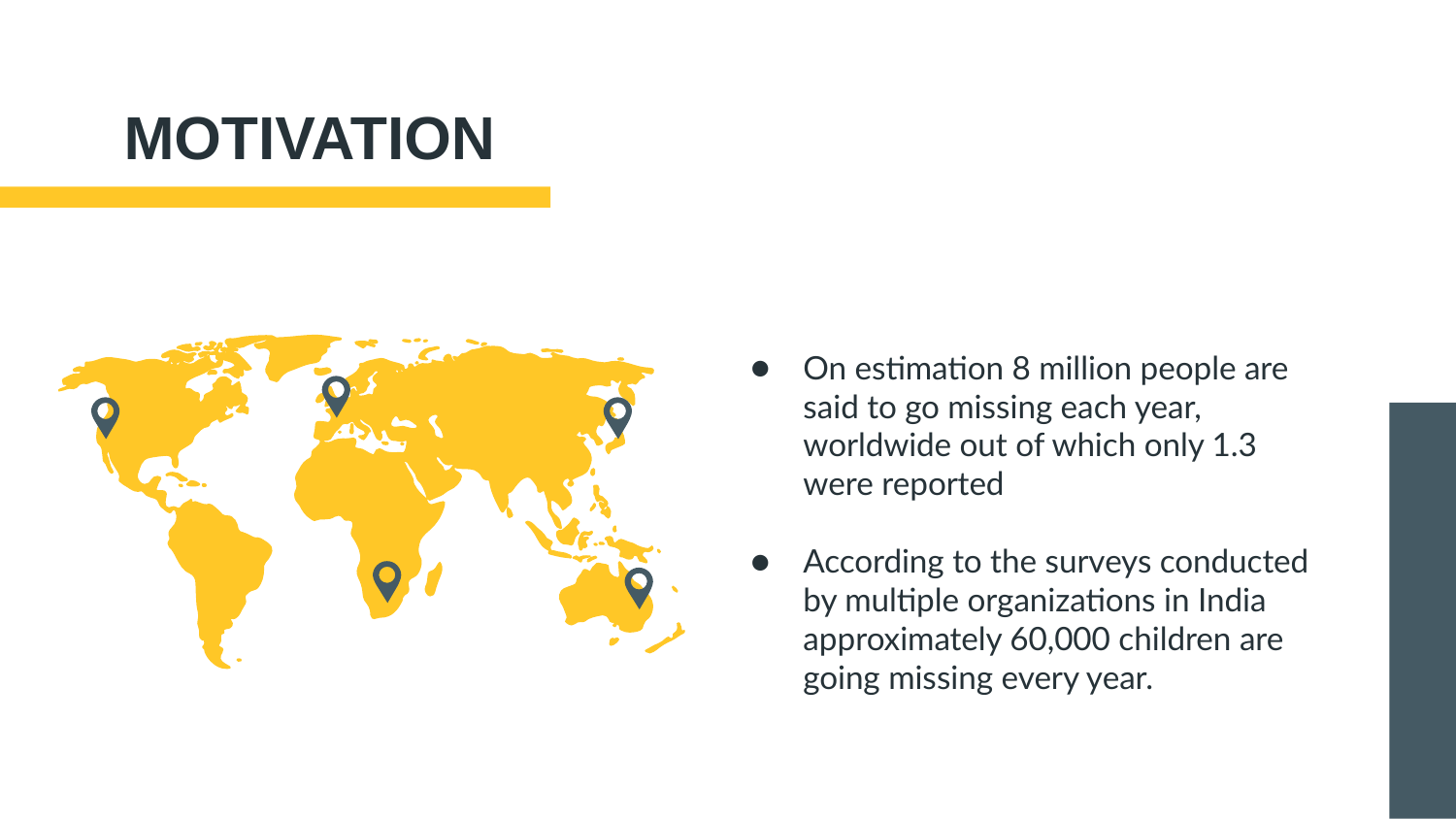

# MOTIVATION

On estimation 8 million people are said to go missing each year, worldwide out of which only 1.3 were reported

According to the surveys conducted by multiple organizations in India approximately 60,000 children are going missing every year.